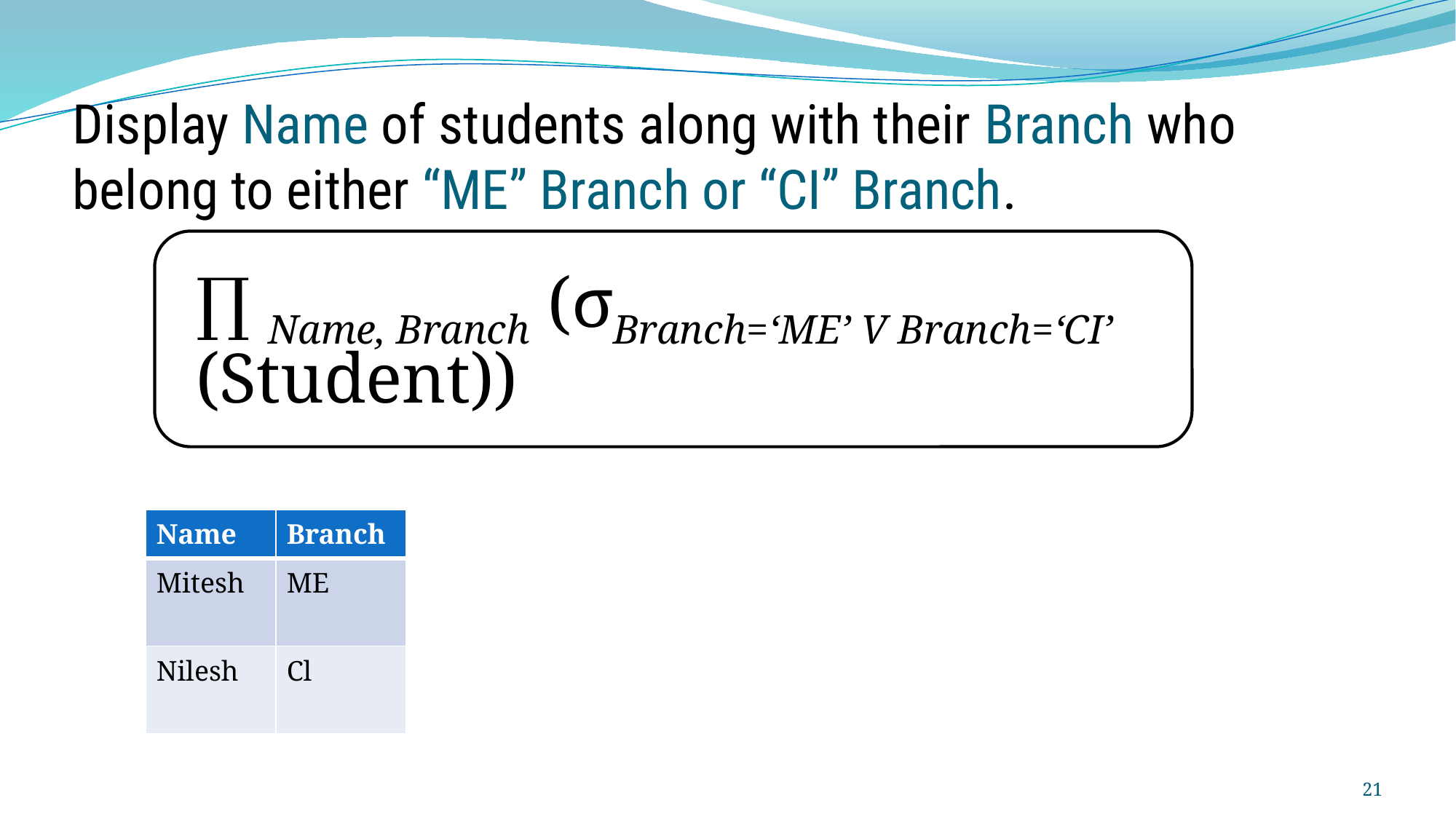

# Display Name of students along with their Branch who belong to either “ME” Branch or “CI” Branch.
∏ Name, Branch (σBranch=‘ME’ V Branch=‘CI’ (Student))
| Name | Branch |
| --- | --- |
| Mitesh | ME |
| Nilesh | Cl |
21